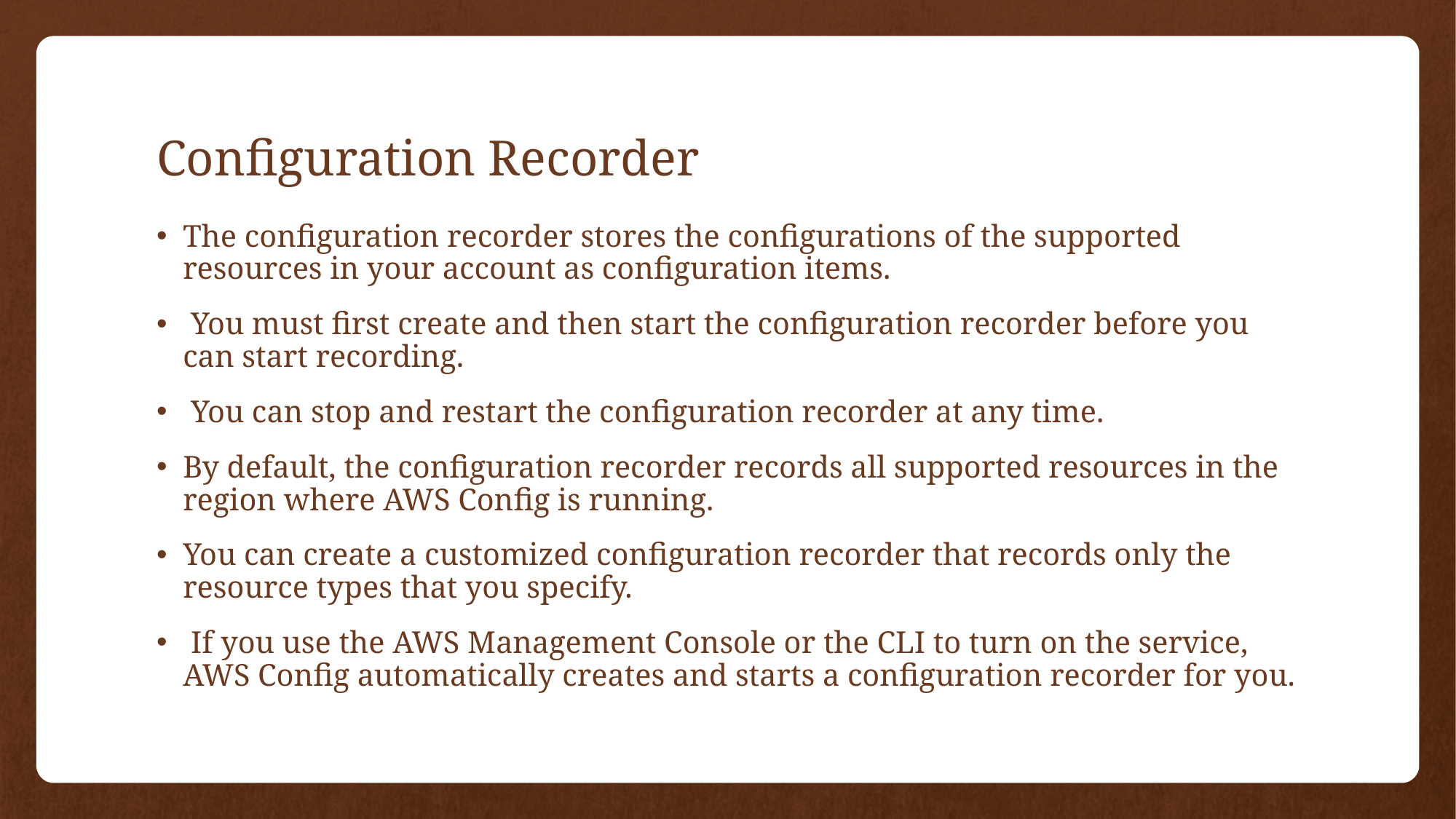

# Configuration Recorder
The configuration recorder stores the configurations of the supported resources in your account as configuration items.
 You must first create and then start the configuration recorder before you can start recording.
 You can stop and restart the configuration recorder at any time.
By default, the configuration recorder records all supported resources in the region where AWS Config is running.
You can create a customized configuration recorder that records only the resource types that you specify.
 If you use the AWS Management Console or the CLI to turn on the service, AWS Config automatically creates and starts a configuration recorder for you.